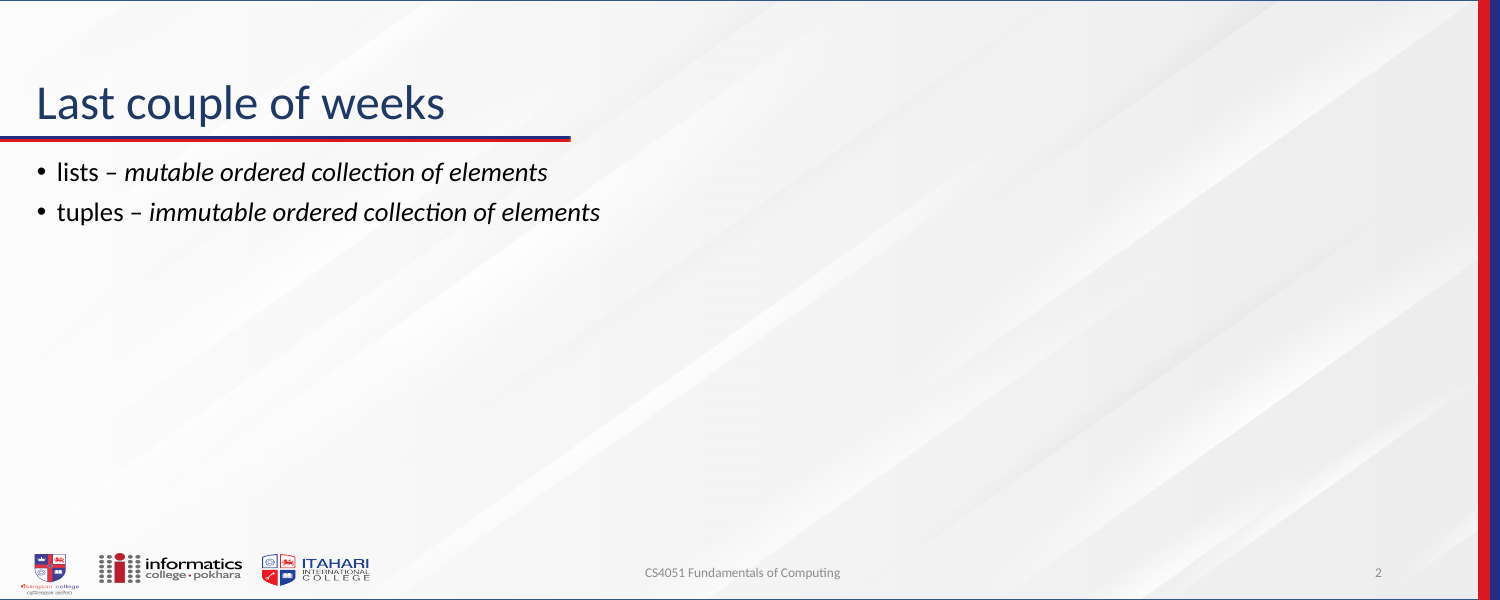

# Last couple of weeks
lists – mutable ordered collection of elements
tuples – immutable ordered collection of elements

CS4051 Fundamentals of Computing
2